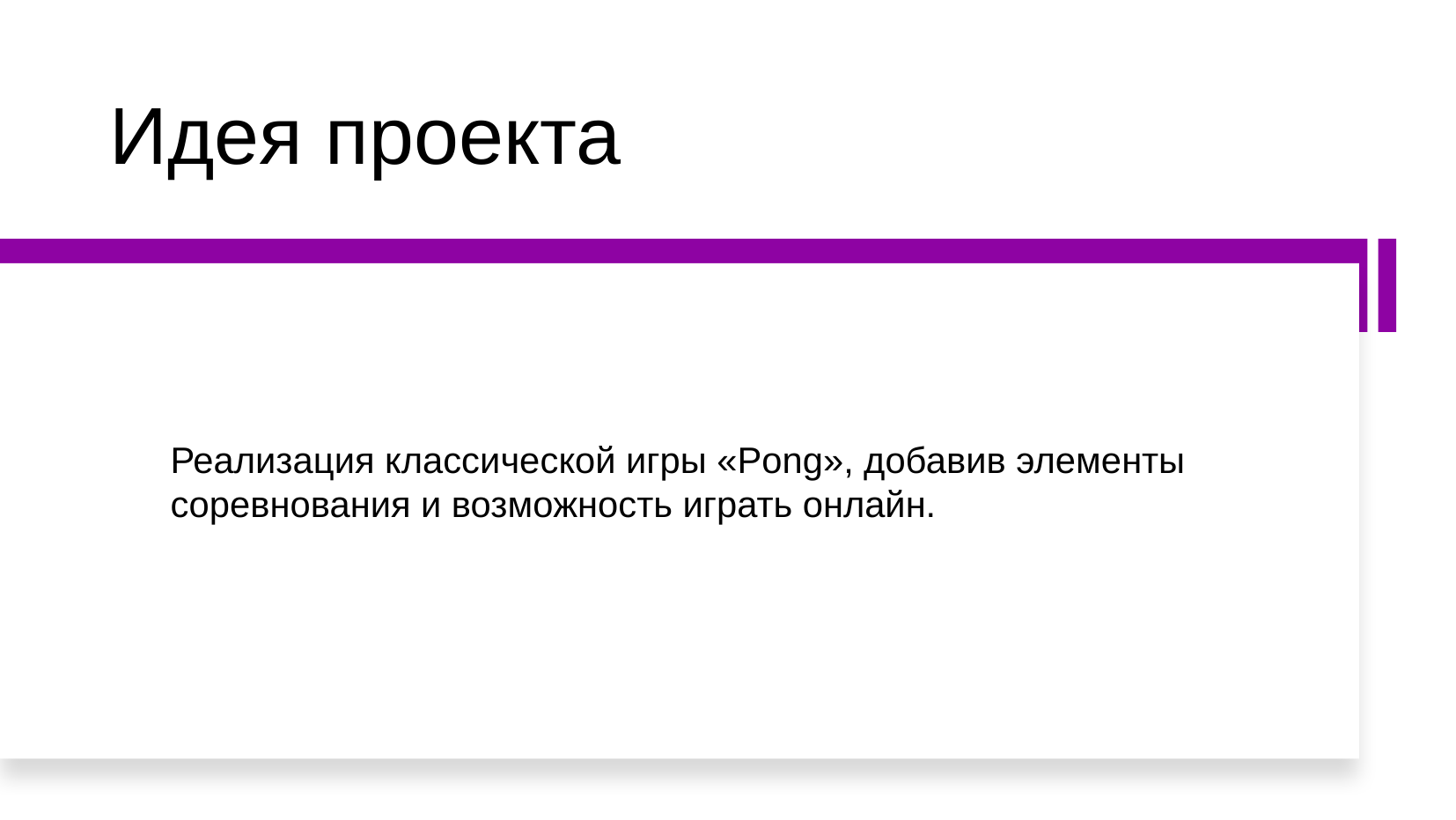

# Идея проекта

Реализация классической игры «Pong», добавив элементы соревнования и возможность играть онлайн.